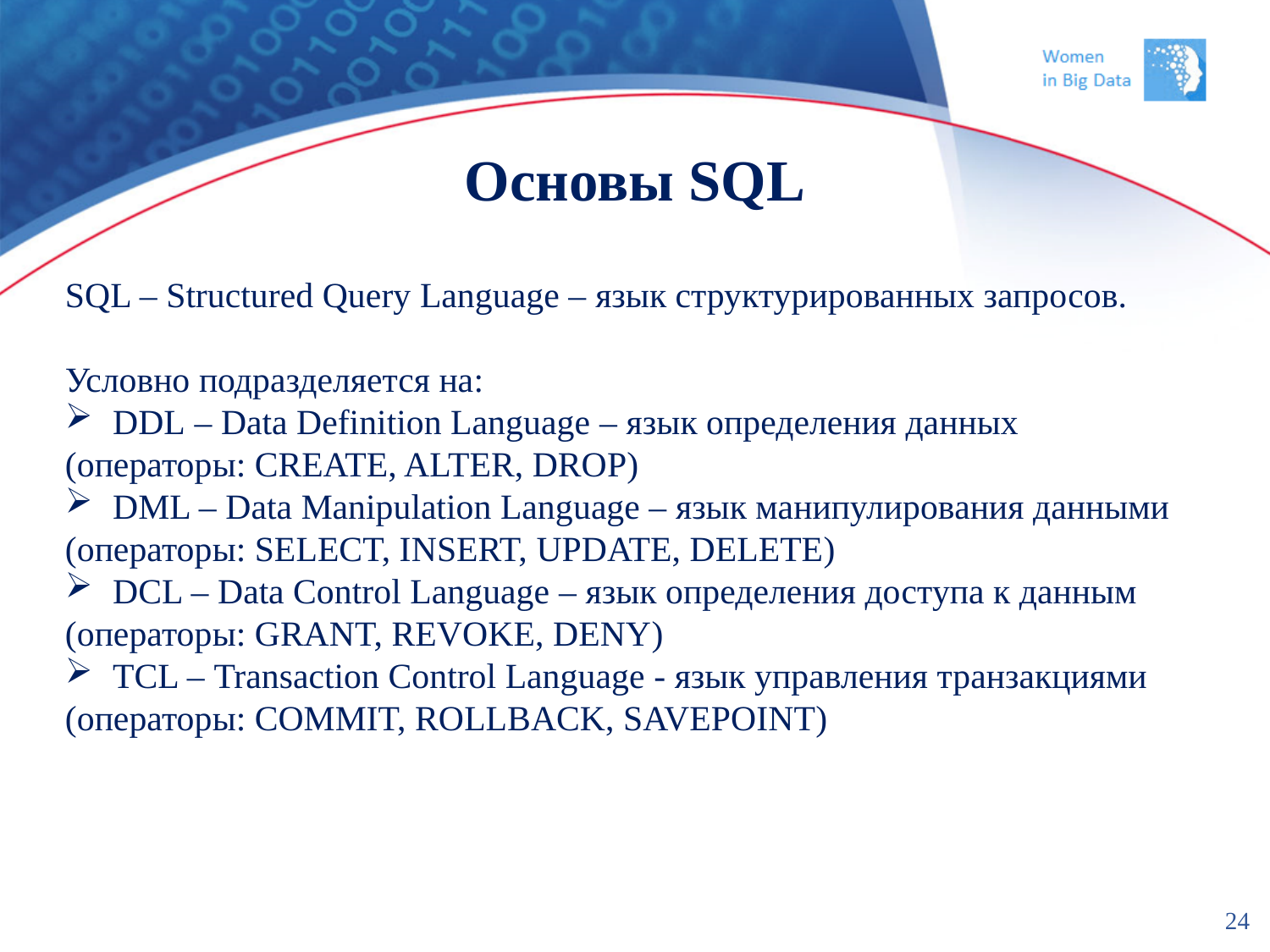

# Основы SQL
SQL – Structured Query Language – язык структурированных запросов.

Условно подразделяется на:
DDL – Data Definition Language – язык определения данных
(операторы: CREATE, ALTER, DROP)
DML – Data Manipulation Language – язык манипулирования данными
(операторы: SELECT, INSERT, UPDATE, DELETE)
DCL – Data Control Language – язык определения доступа к данным
(операторы: GRANT, REVOKE, DENY)
TCL – Transaction Control Language - язык управления транзакциями
(операторы: COMMIT, ROLLBACK, SAVEPOINT)
24